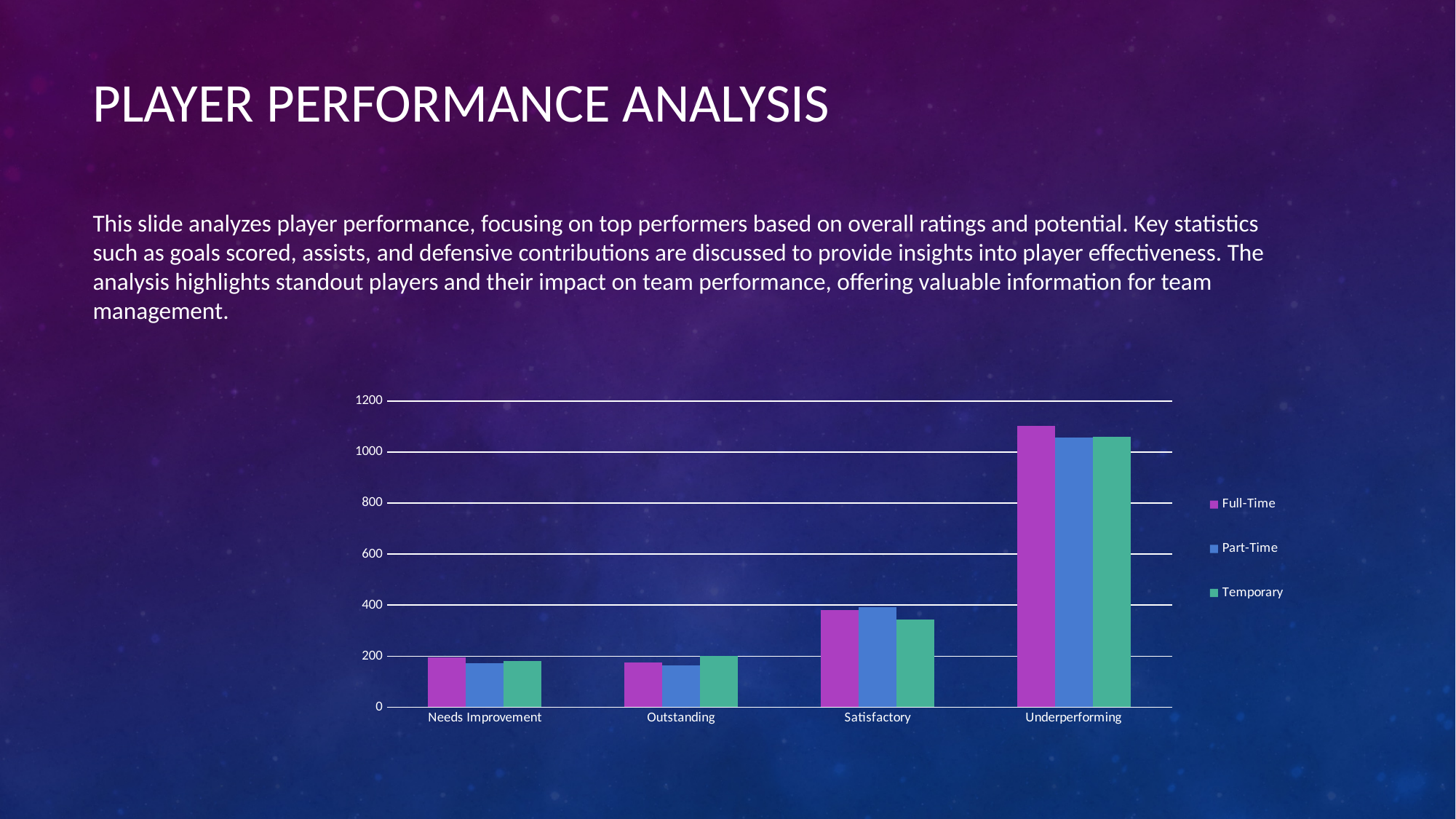

# Player Performance Analysis
This slide analyzes player performance, focusing on top performers based on overall ratings and potential. Key statistics such as goals scored, assists, and defensive contributions are discussed to provide insights into player effectiveness. The analysis highlights standout players and their impact on team performance, offering valuable information for team management.

### Chart

| Category | Full-Time | Part-Time | Temporary |
|---|---|---|---|
| Needs Improvement | 194.0 | 172.0 | 181.0 |
| Outstanding | 174.0 | 164.0 | 202.0 |
| Satisfactory | 380.0 | 391.0 | 343.0 |
| Underperforming | 1103.0 | 1056.0 | 1060.0 |